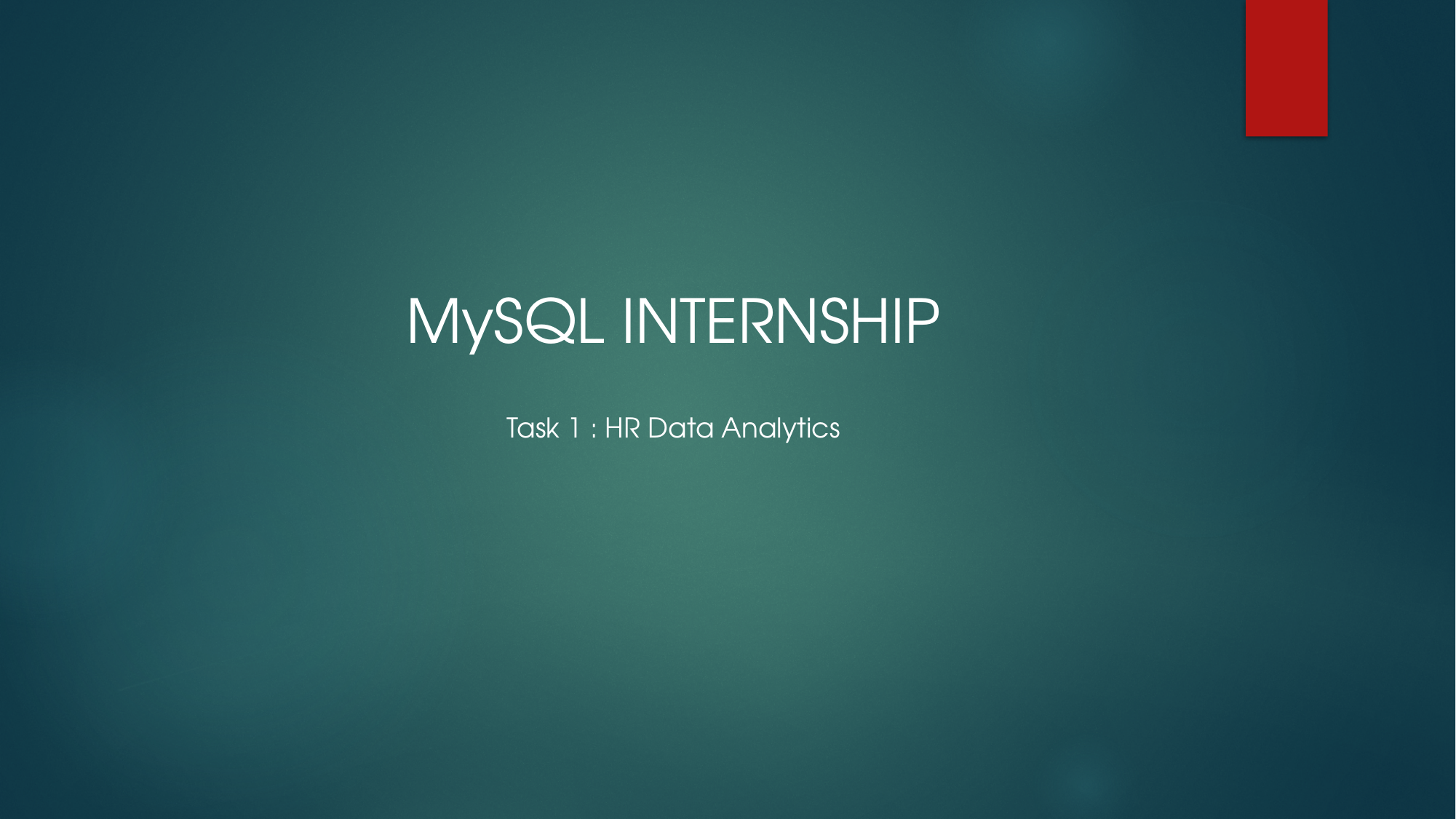

MySQL INTERNSHIP
Task 1 : HR Data Analytics